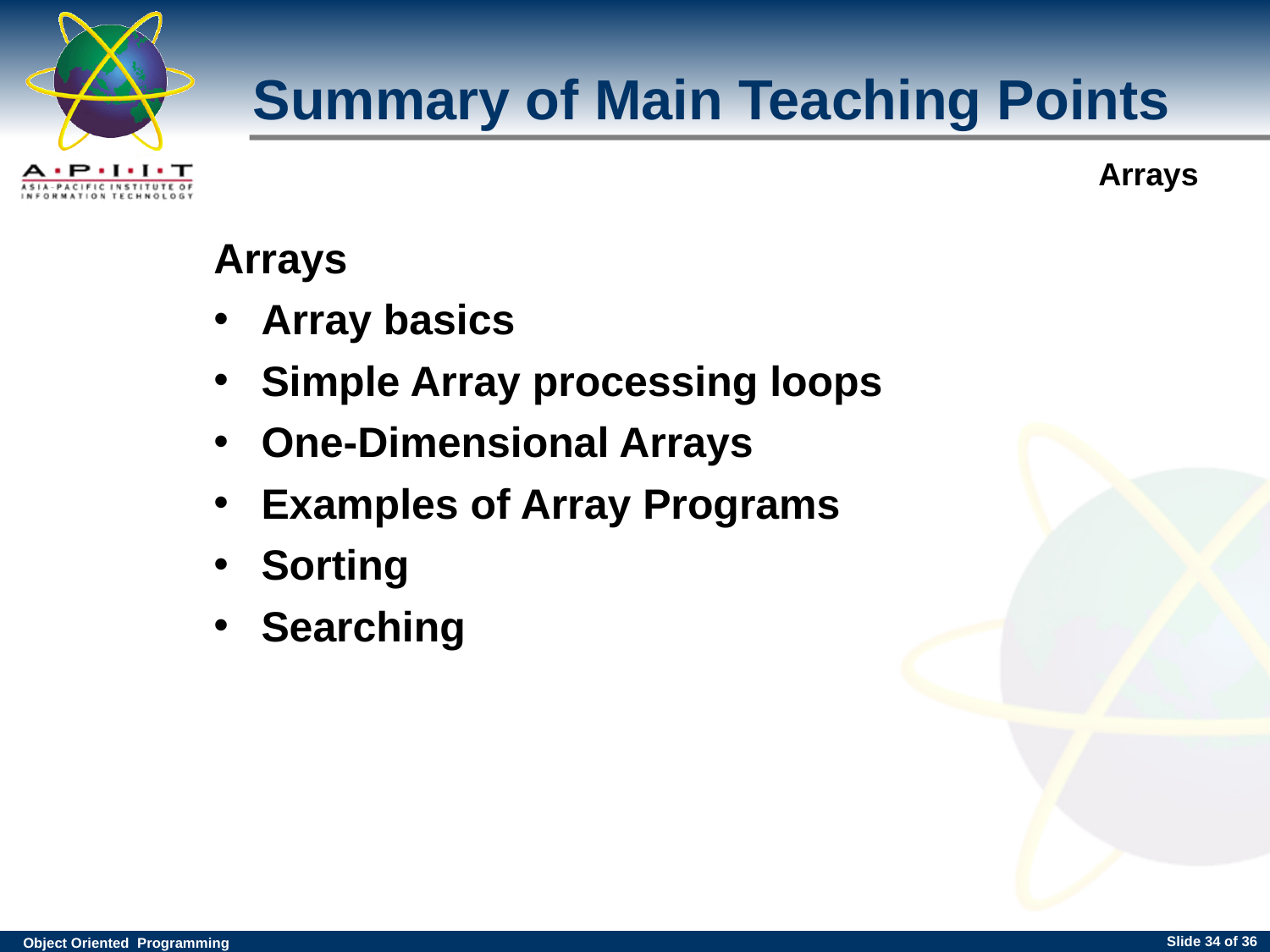

Summary of Main Teaching Points
Arrays
Array basics
Simple Array processing loops
One-Dimensional Arrays
Examples of Array Programs
Sorting
Searching
Slide 34 of 36